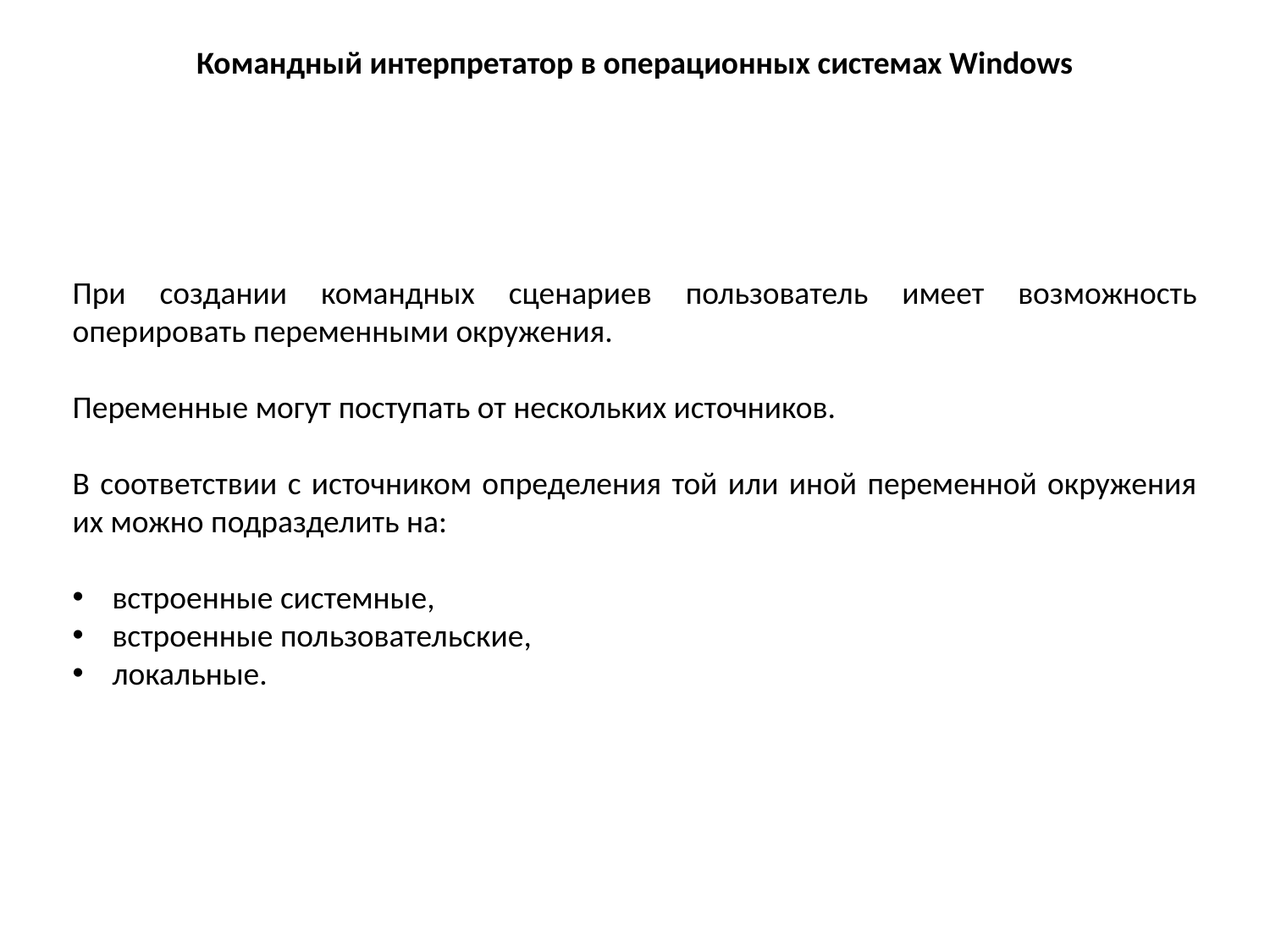

Командный интерпретатор в операционных системах Windows
При создании командных сценариев пользователь имеет возможность оперировать переменными окружения.

Переменные могут поступать от нескольких источников.

В соответствии с источником определения той или иной переменной окружения их можно подразделить на:

встроенные системные,
встроенные пользовательские,
локальные.